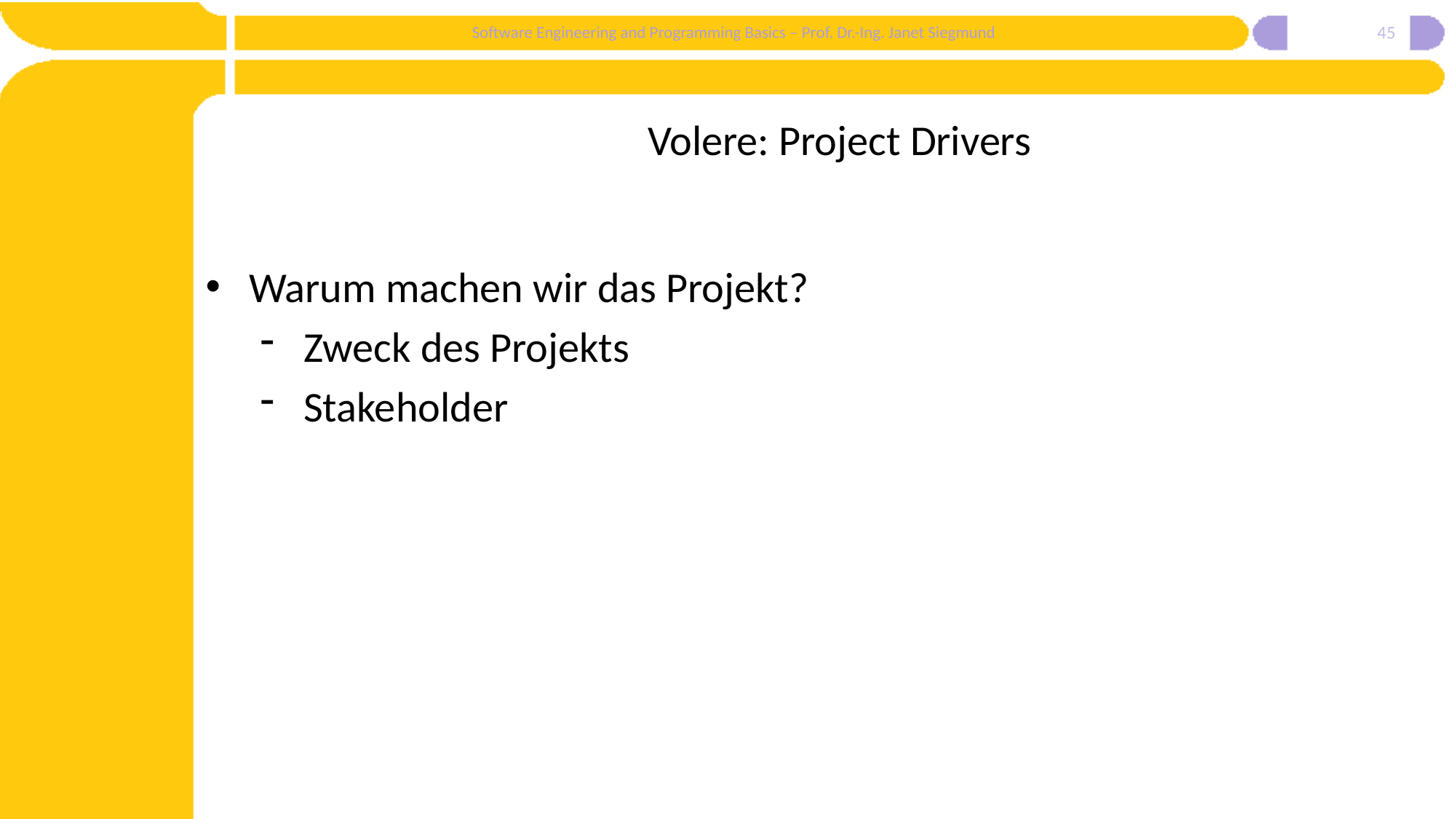

45
# Volere: Project Drivers
Warum machen wir das Projekt?
Zweck des Projekts
Stakeholder